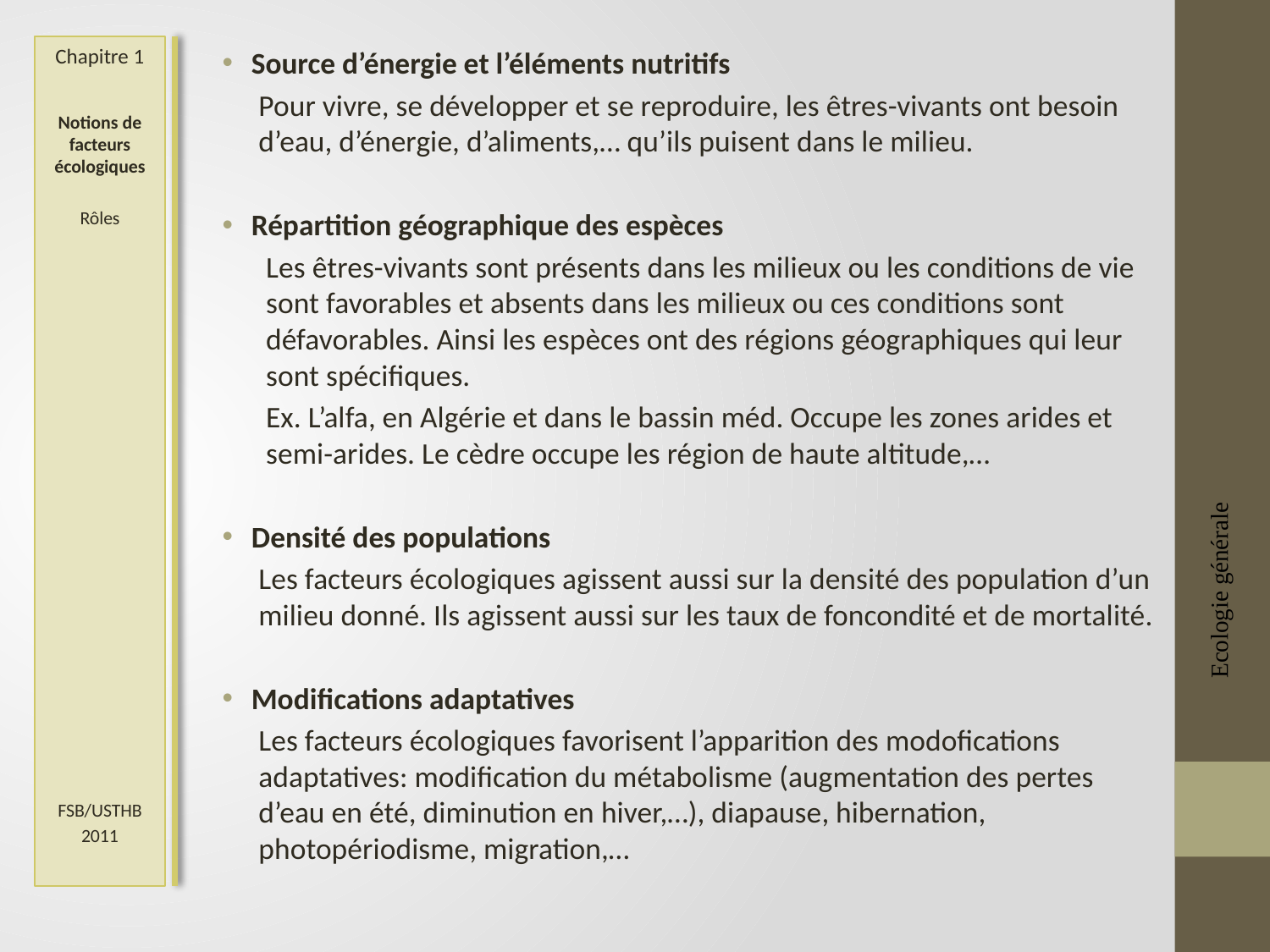

Chapitre 1

Notions de facteurs écologiques

Rôles

FSB/USTHB
2011

Source d’énergie et l’éléments nutritifs
Pour vivre, se développer et se reproduire, les êtres-vivants ont besoin d’eau, d’énergie, d’aliments,… qu’ils puisent dans le milieu.

Répartition géographique des espèces
Les êtres-vivants sont présents dans les milieux ou les conditions de vie sont favorables et absents dans les milieux ou ces conditions sont défavorables. Ainsi les espèces ont des régions géographiques qui leur sont spécifiques.
Ex. L’alfa, en Algérie et dans le bassin méd. Occupe les zones arides et semi-arides. Le cèdre occupe les région de haute altitude,…

Densité des populations
Les facteurs écologiques agissent aussi sur la densité des population d’un milieu donné. Ils agissent aussi sur les taux de foncondité et de mortalité.

Modifications adaptatives
Les facteurs écologiques favorisent l’apparition des modofications adaptatives: modification du métabolisme (augmentation des pertes d’eau en été, diminution en hiver,…), diapause, hibernation, photopériodisme, migration,…

Ecologie générale